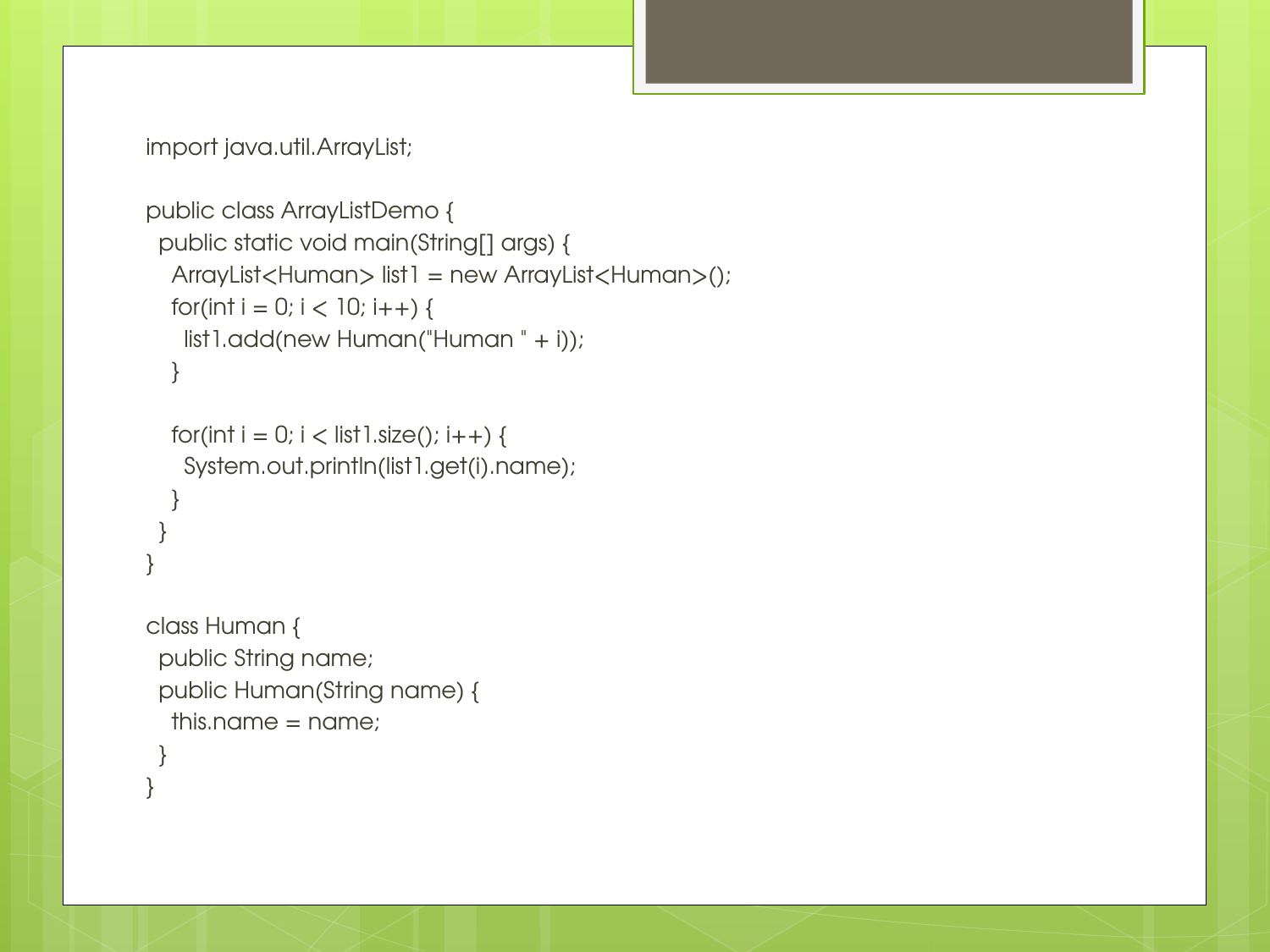

import java.util.ArrayList;

public class ArrayListDemo {
  public static void main(String[] args) {
    ArrayList<Human> list1 = new ArrayList<Human>();
    for(int i = 0; i < 10; i++) {
      list1.add(new Human("Human " + i));
    }

    for(int i = 0; i < list1.size(); i++) {
      System.out.println(list1.get(i).name);
    }
  }
}

class Human {
  public String name;
  public Human(String name) {
    this.name = name;
  }
}